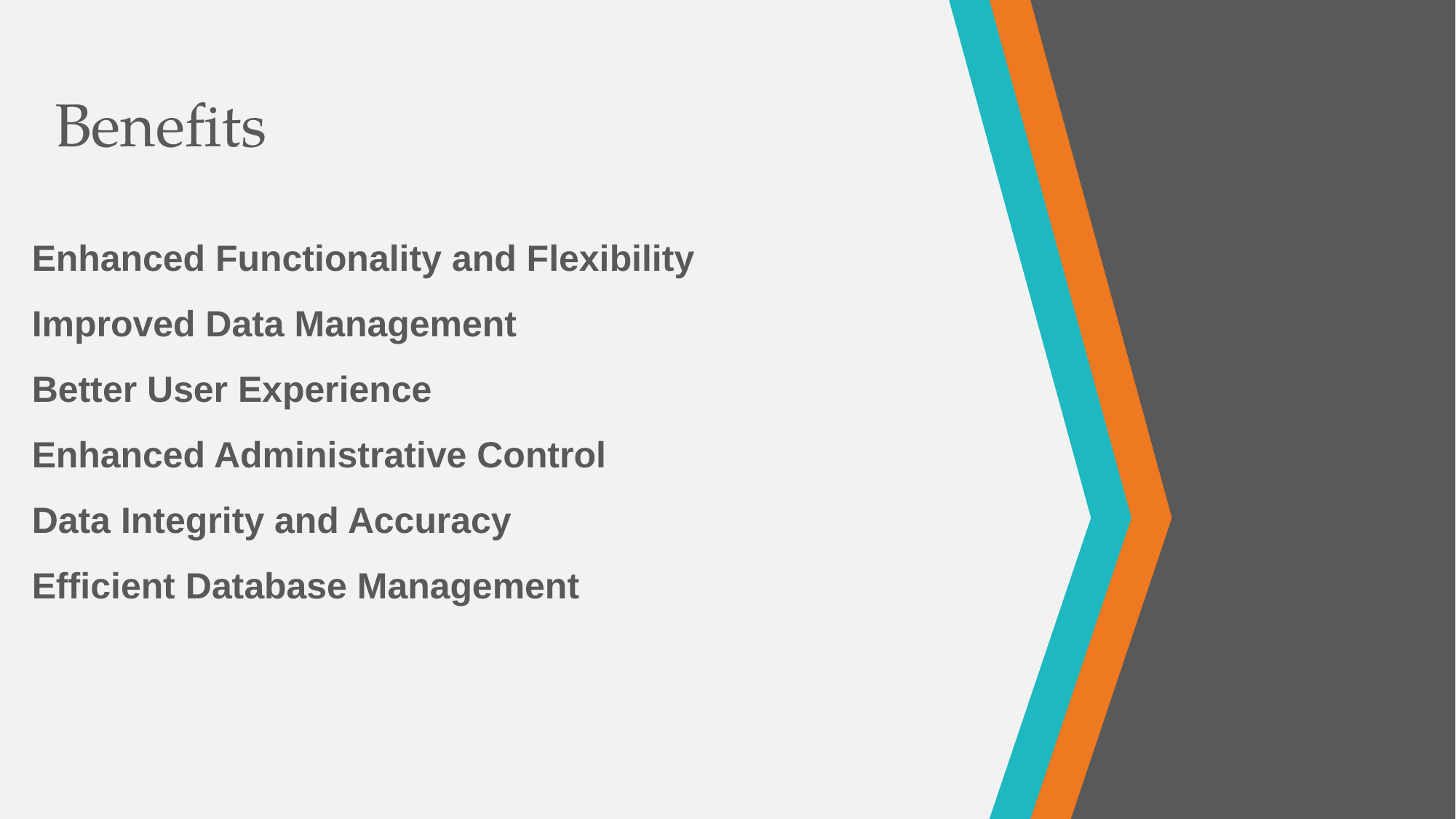

# Benefits
Enhanced Functionality and Flexibility
Improved Data Management
Better User Experience
Enhanced Administrative Control
Data Integrity and Accuracy
Efficient Database Management